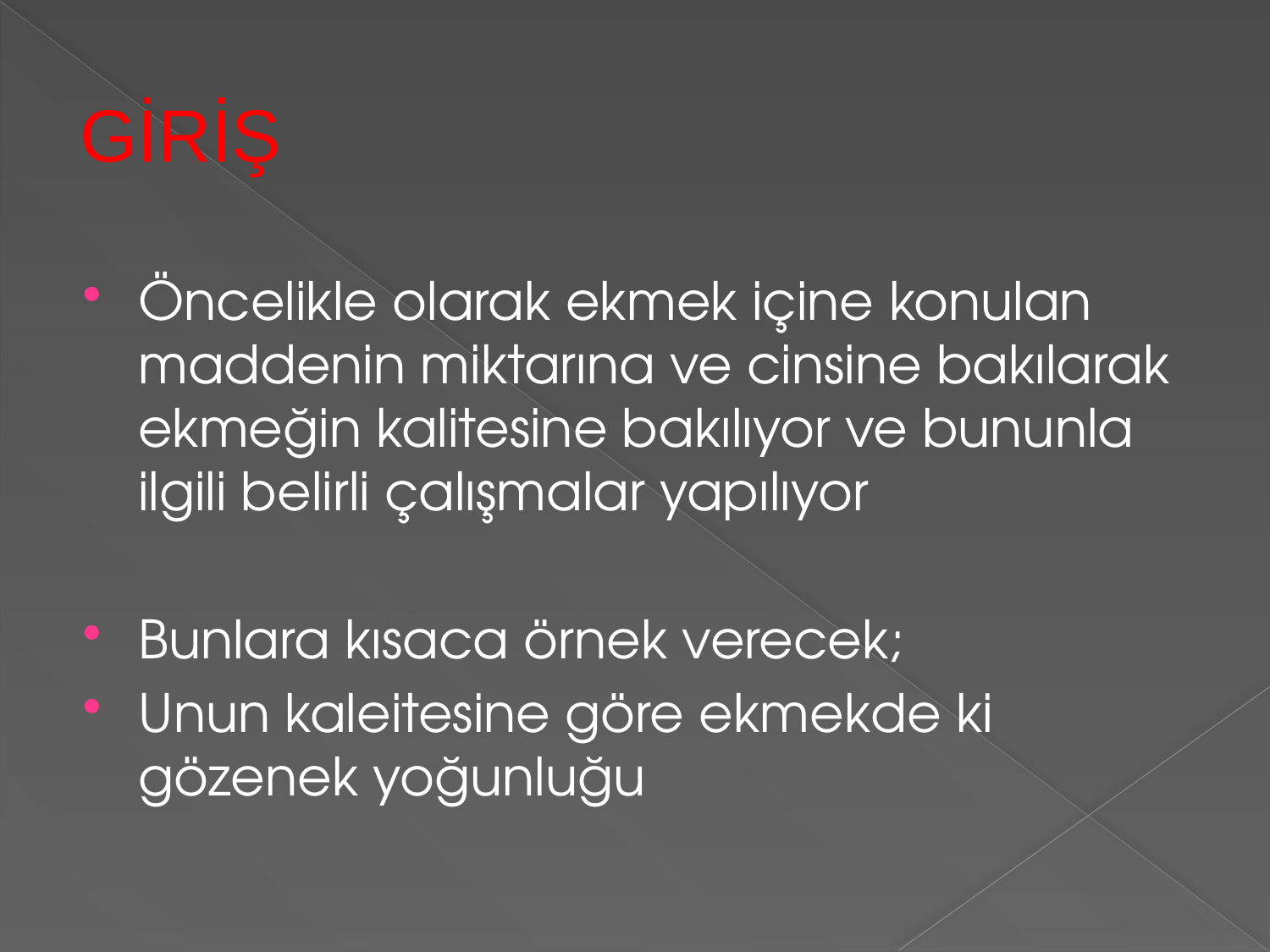

# GİRİŞ
Öncelikle olarak ekmek içine konulan maddenin miktarına ve cinsine bakılarak ekmeğin kalitesine bakılıyor ve bununla ilgili belirli çalışmalar yapılıyor

Bunlara kısaca örnek verecek;
Unun kaleitesine göre ekmekde ki gözenek yoğunluğu